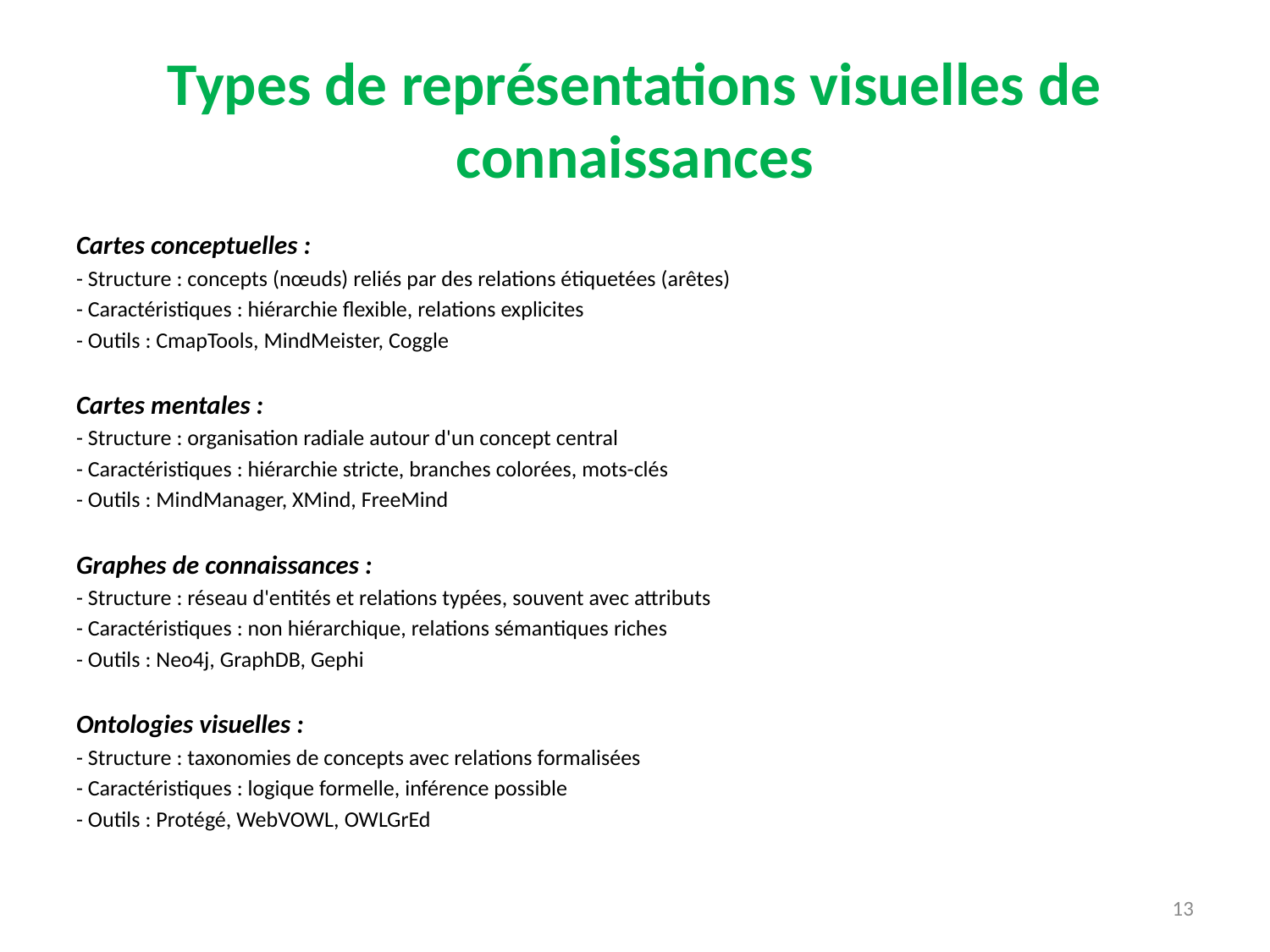

# Types de représentations visuelles de connaissances
Cartes conceptuelles :
- Structure : concepts (nœuds) reliés par des relations étiquetées (arêtes)
- Caractéristiques : hiérarchie flexible, relations explicites
- Outils : CmapTools, MindMeister, Coggle

Cartes mentales :
- Structure : organisation radiale autour d'un concept central
- Caractéristiques : hiérarchie stricte, branches colorées, mots-clés
- Outils : MindManager, XMind, FreeMind

Graphes de connaissances :
- Structure : réseau d'entités et relations typées, souvent avec attributs
- Caractéristiques : non hiérarchique, relations sémantiques riches
- Outils : Neo4j, GraphDB, Gephi

Ontologies visuelles :
- Structure : taxonomies de concepts avec relations formalisées
- Caractéristiques : logique formelle, inférence possible
- Outils : Protégé, WebVOWL, OWLGrEd
13